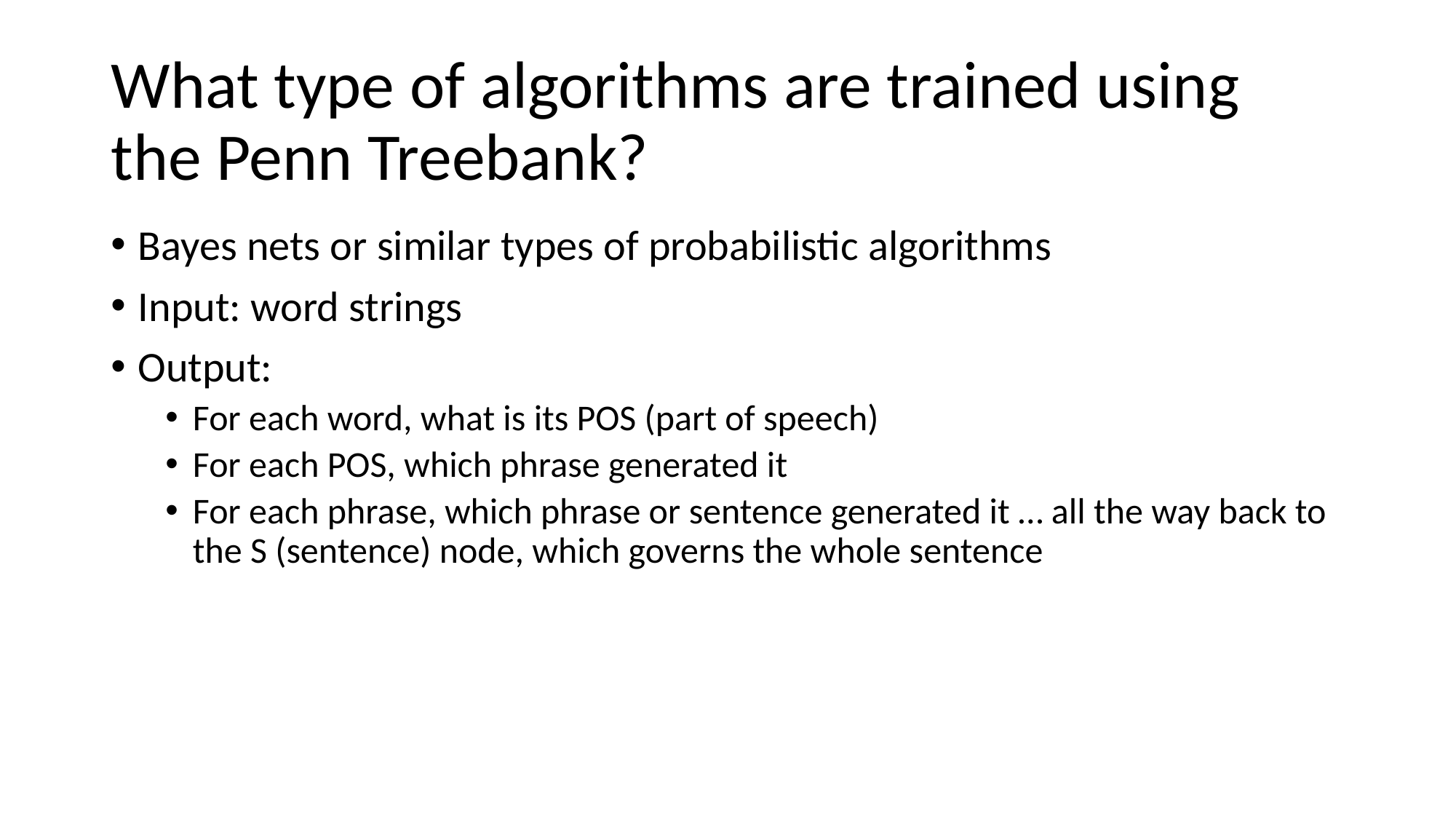

# What type of algorithms are trained using the Penn Treebank?
Bayes nets or similar types of probabilistic algorithms
Input: word strings
Output:
For each word, what is its POS (part of speech)
For each POS, which phrase generated it
For each phrase, which phrase or sentence generated it … all the way back to the S (sentence) node, which governs the whole sentence